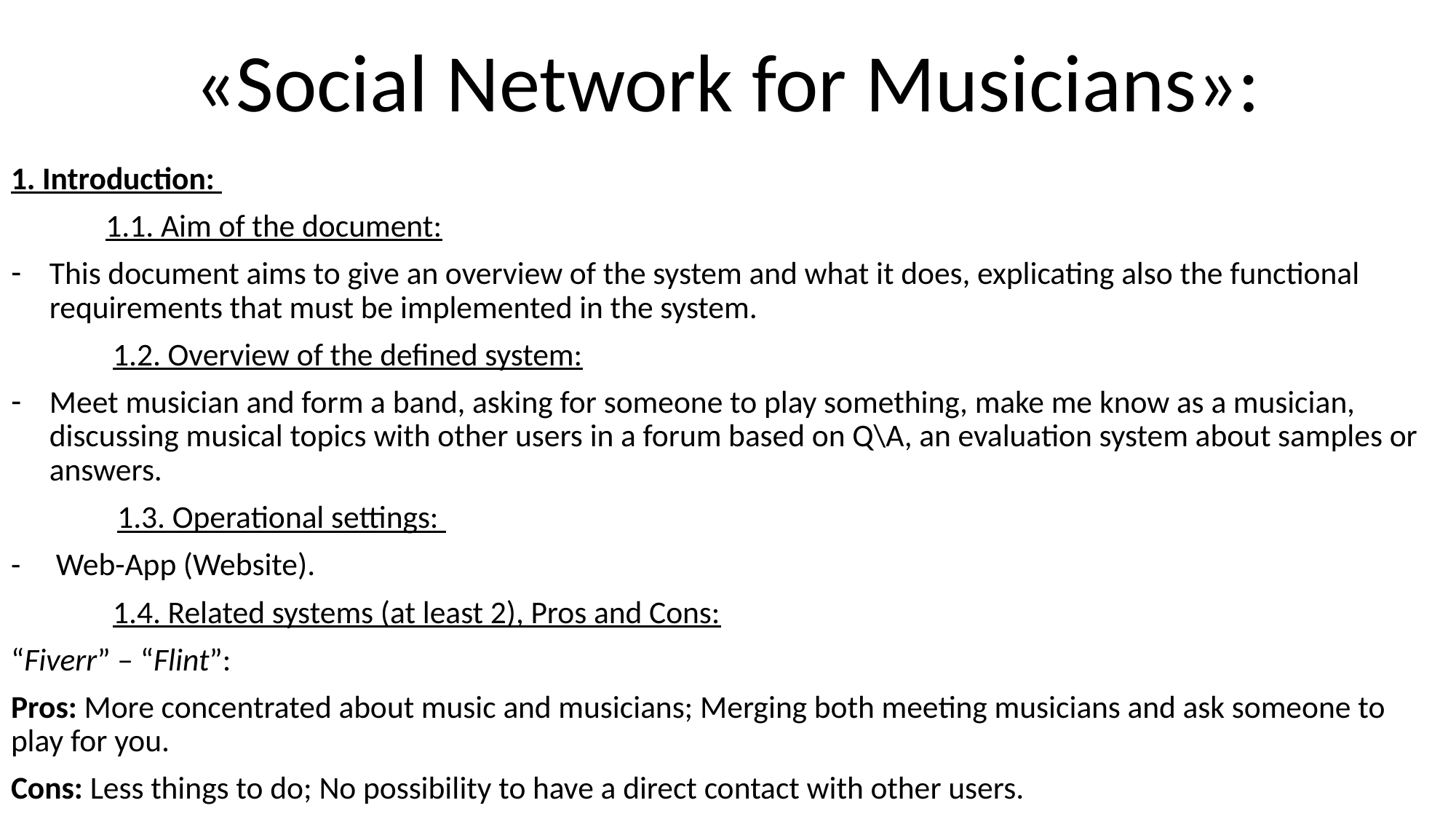

# «Social Network for Musicians»:
1. Introduction:
 	1.1. Aim of the document:
This document aims to give an overview of the system and what it does, explicating also the functional requirements that must be implemented in the system.
	 1.2. Overview of the defined system:
Meet musician and form a band, asking for someone to play something, make me know as a musician, discussing musical topics with other users in a forum based on Q\A, an evaluation system about samples or answers.
               1.3. Operational settings:
-     Web-App (Website).
	 1.4. Related systems (at least 2), Pros and Cons:
“Fiverr” – “Flint”:
Pros: More concentrated about music and musicians; Merging both meeting musicians and ask someone to play for you.
Cons: Less things to do; No possibility to have a direct contact with other users.